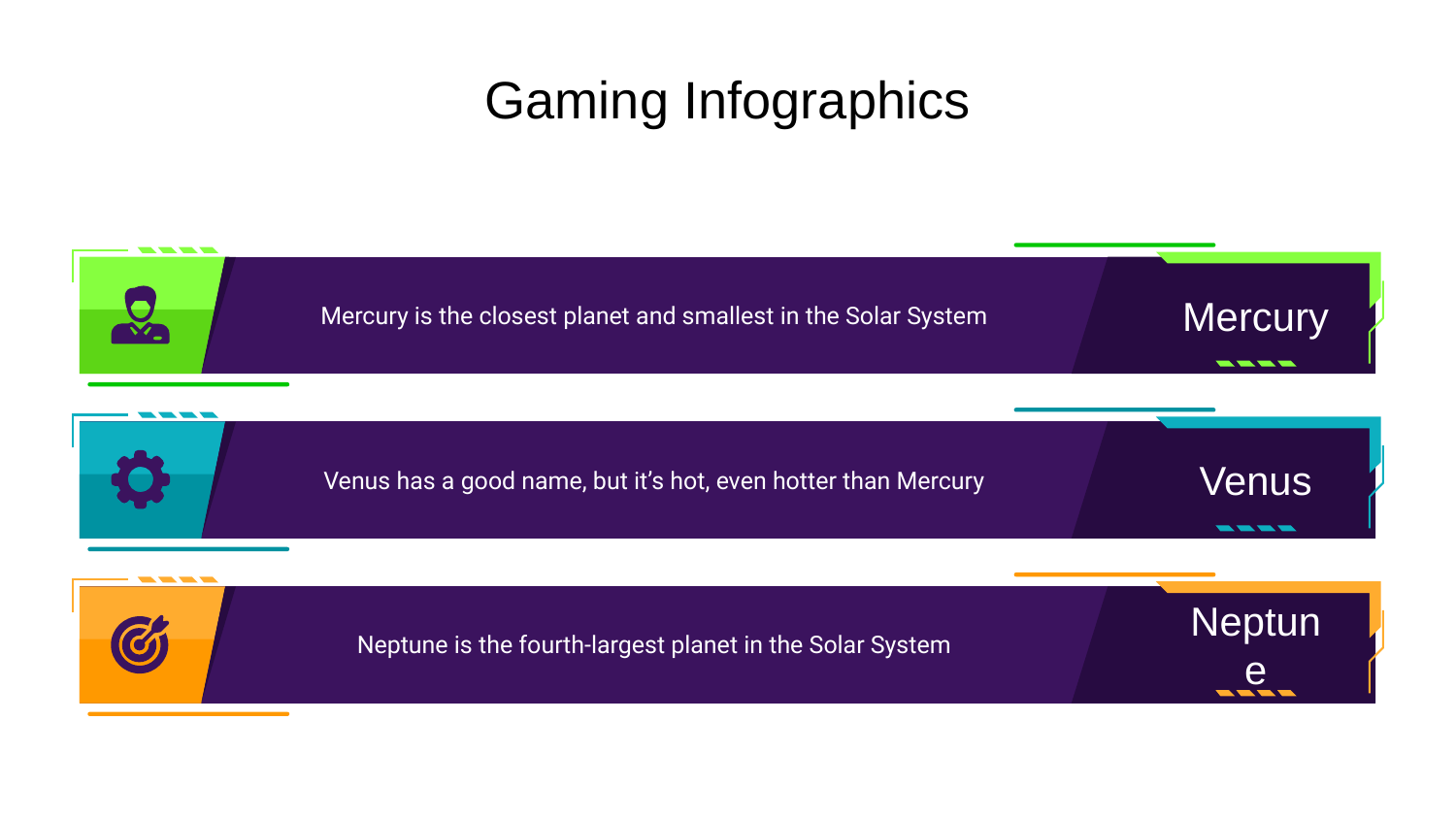

# Gaming Infographics

Mercury is the closest planet and smallest in the Solar System

Mercury

Venus has a good name, but it’s hot, even hotter than Mercury

Venus

Neptune is the fourth-largest planet in the Solar System

Neptune